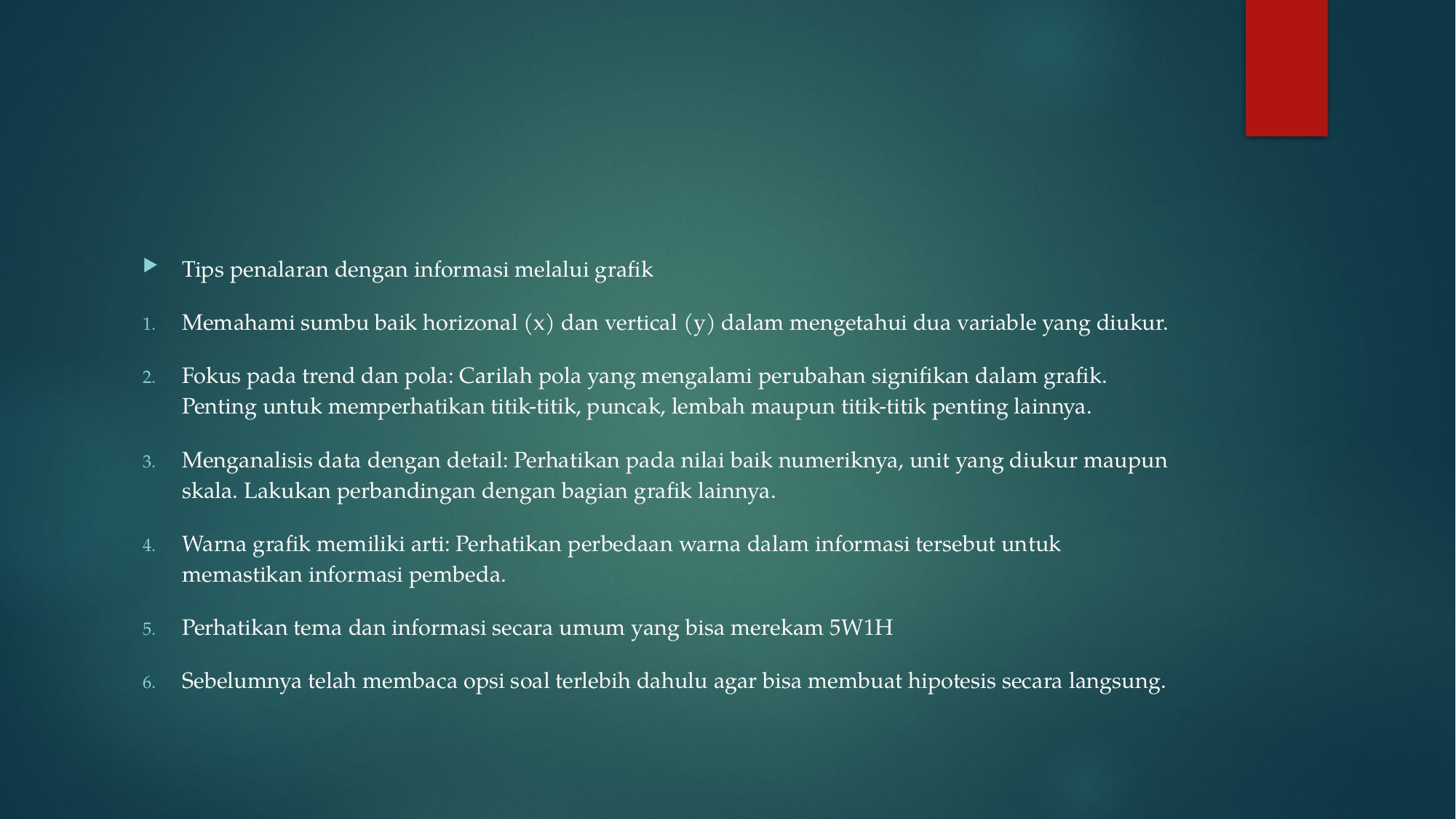

#
Tips penalaran dengan informasi melalui grafik
Memahami sumbu baik horizonal (x) dan vertical (y) dalam mengetahui dua variable yang diukur.
Fokus pada trend dan pola: Carilah pola yang mengalami perubahan signifikan dalam grafik. Penting untuk memperhatikan titik-titik, puncak, lembah maupun titik-titik penting lainnya.
Menganalisis data dengan detail: Perhatikan pada nilai baik numeriknya, unit yang diukur maupun skala. Lakukan perbandingan dengan bagian grafik lainnya.
Warna grafik memiliki arti: Perhatikan perbedaan warna dalam informasi tersebut untuk memastikan informasi pembeda.
Perhatikan tema dan informasi secara umum yang bisa merekam 5W1H
Sebelumnya telah membaca opsi soal terlebih dahulu agar bisa membuat hipotesis secara langsung.